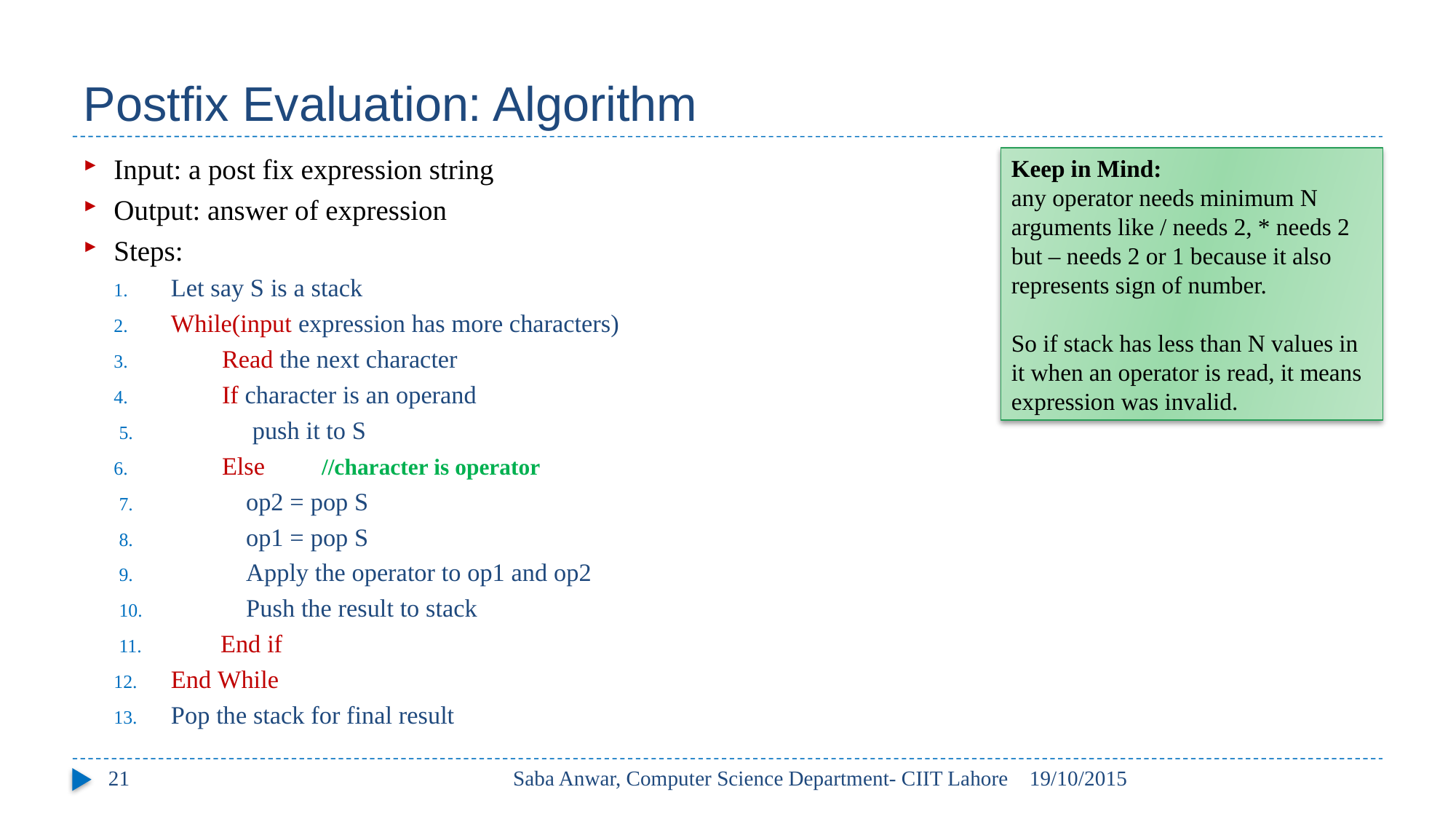

# Postfix Evaluation: Algorithm
Input: a post fix expression string
Output: answer of expression
Steps:
Let say S is a stack
While(input expression has more characters)
         Read the next character
         If character is an operand
             push it to S
         Else 		//character is operator
            op2 = pop S
            op1 = pop S
            Apply the operator to op1 and op2
            Push the result to stack
        End if
End While
Pop the stack for final result
Keep in Mind:
any operator needs minimum N arguments like / needs 2, * needs 2 but – needs 2 or 1 because it also represents sign of number.

So if stack has less than N values in it when an operator is read, it means expression was invalid.
21
Saba Anwar, Computer Science Department- CIIT Lahore
19/10/2015